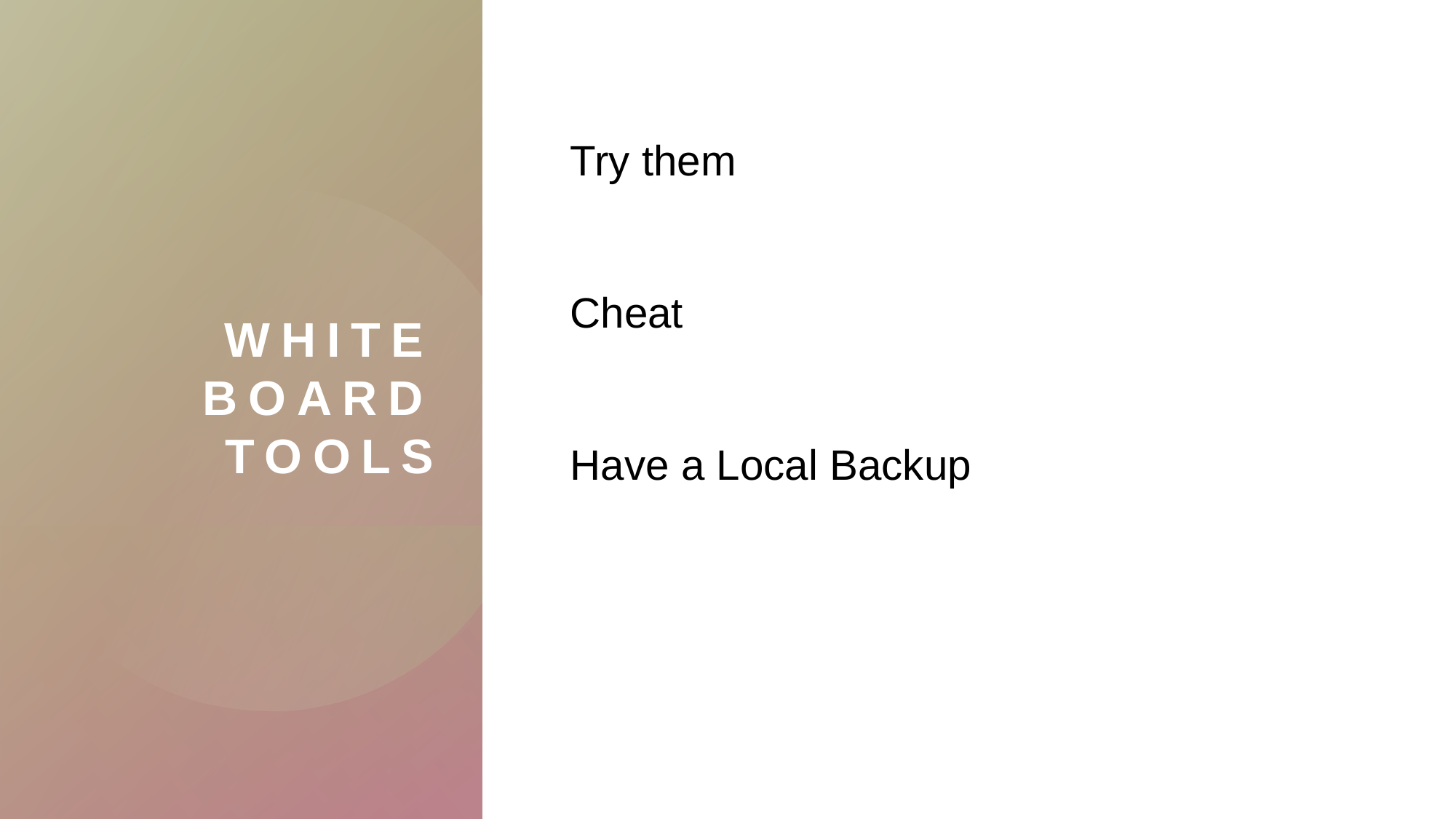

# White Board tools
Try them

Cheat

Have a Local Backup